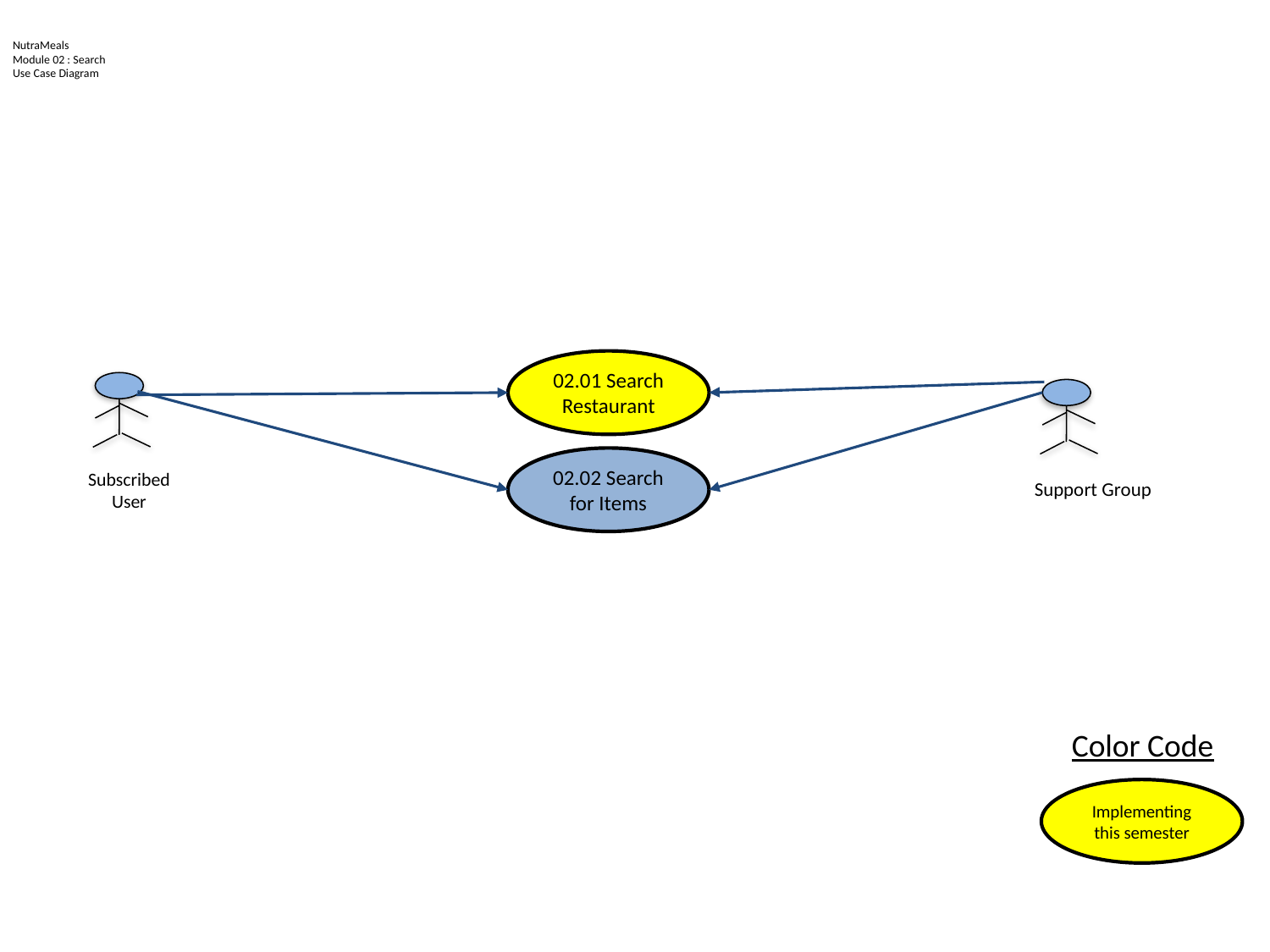

# NutraMeals Module 02 : Search Use Case Diagram
02.01 Search Restaurant

Subscribed User

Support Group
02.02 Search for Items
Color Code
Implementing this semester